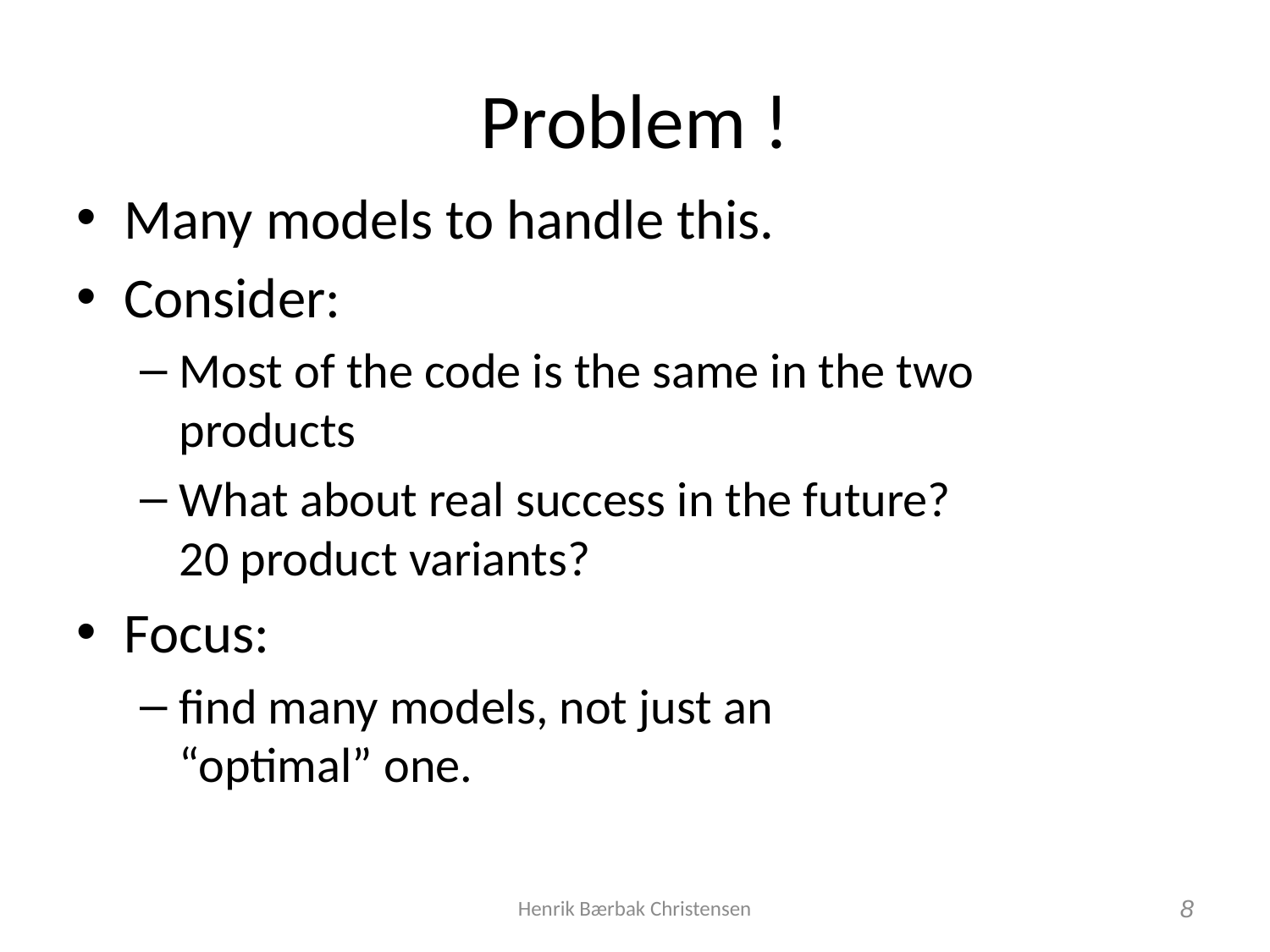

# Problem !
Many models to handle this.
Consider:
Most of the code is the same in the two products
What about real success in the future? 20 product variants?
Focus:
find many models, not just an
“optimal” one.
Henrik Bærbak Christensen
8